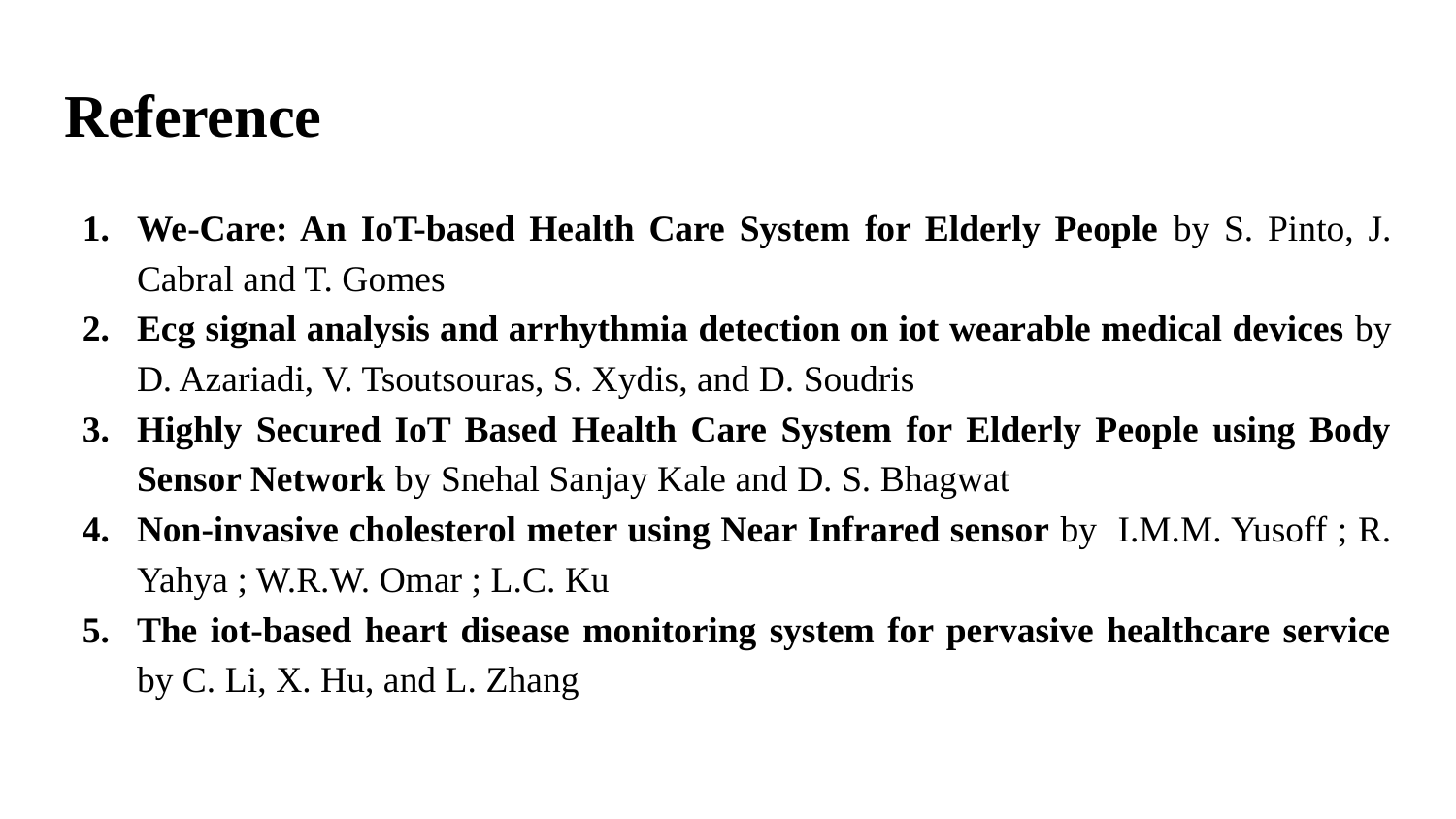

# Reference

We-Care: An IoT-based Health Care System for Elderly People by S. Pinto, J. Cabral and T. Gomes
Ecg signal analysis and arrhythmia detection on iot wearable medical devices by D. Azariadi, V. Tsoutsouras, S. Xydis, and D. Soudris
Highly Secured IoT Based Health Care System for Elderly People using Body Sensor Network by Snehal Sanjay Kale and D. S. Bhagwat
Non-invasive cholesterol meter using Near Infrared sensor by  I.M.M. Yusoff ; R. Yahya ; W.R.W. Omar ; L.C. Ku
The iot-based heart disease monitoring system for pervasive healthcare service by C. Li, X. Hu, and L. Zhang